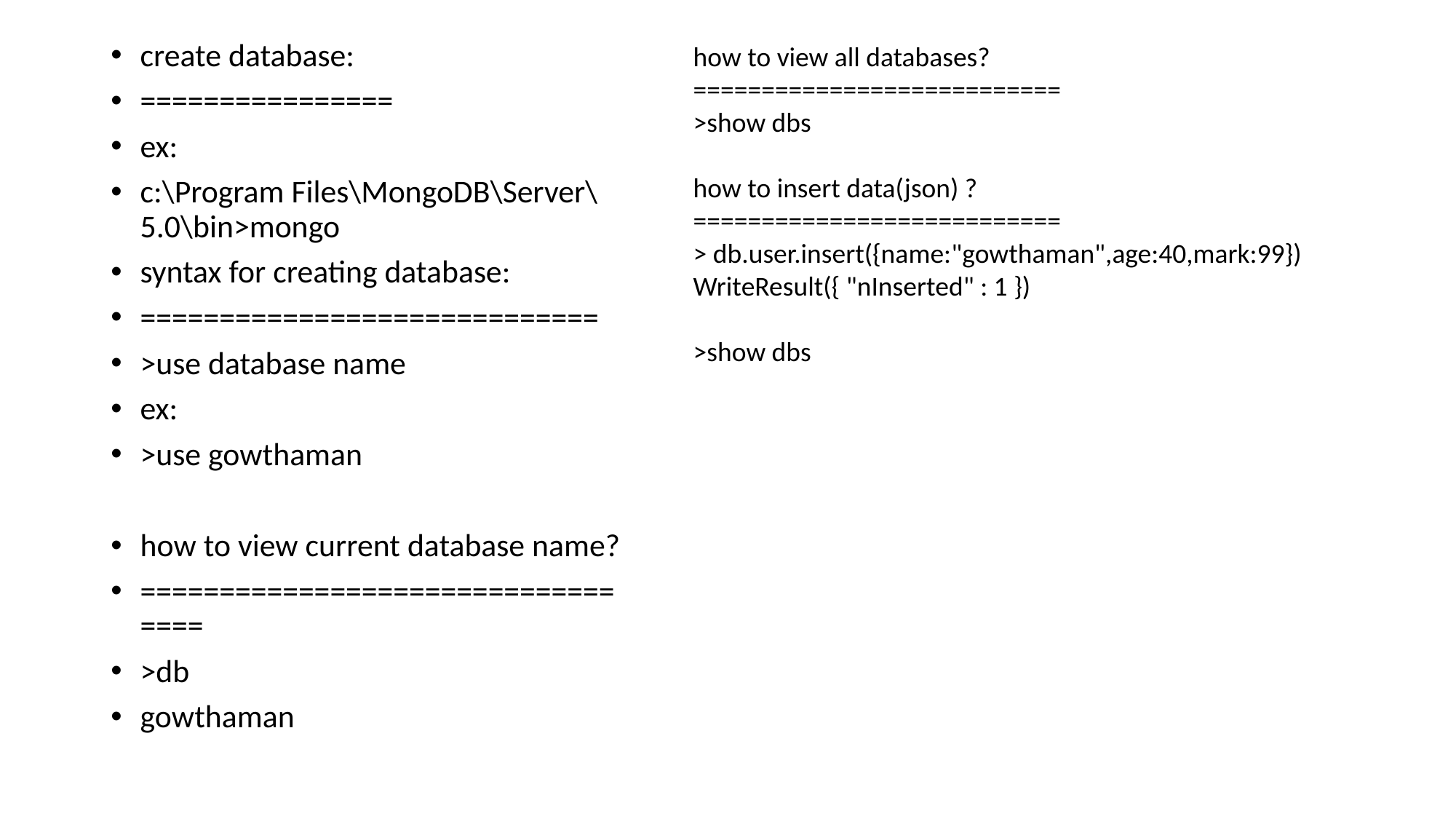

create database:
================
ex:
c:\Program Files\MongoDB\Server\5.0\bin>mongo
syntax for creating database:
=============================
>use database name
ex:
>use gowthaman

how to view current database name?
==================================
>db
gowthaman

how to view all databases?
===========================
>show dbs

how to insert data(json) ?
===========================
> db.user.insert({name:"gowthaman",age:40,mark:99})
WriteResult({ "nInserted" : 1 })

>show dbs